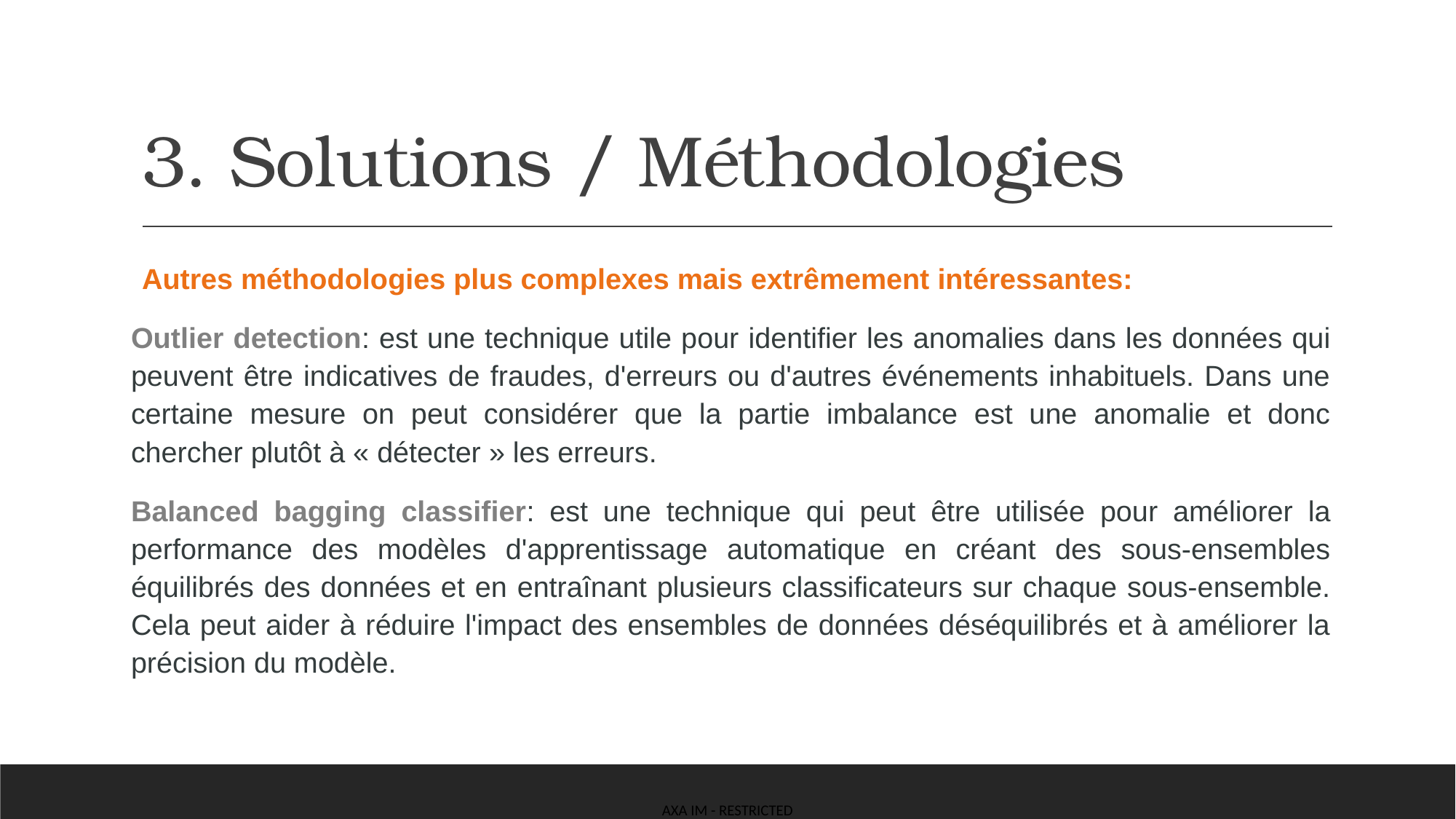

# 3. Solutions / Méthodologies
Autres méthodologies plus complexes mais extrêmement intéressantes:
Outlier detection: est une technique utile pour identifier les anomalies dans les données qui peuvent être indicatives de fraudes, d'erreurs ou d'autres événements inhabituels. Dans une certaine mesure on peut considérer que la partie imbalance est une anomalie et donc chercher plutôt à « détecter » les erreurs.
Balanced bagging classifier: est une technique qui peut être utilisée pour améliorer la performance des modèles d'apprentissage automatique en créant des sous-ensembles équilibrés des données et en entraînant plusieurs classificateurs sur chaque sous-ensemble. Cela peut aider à réduire l'impact des ensembles de données déséquilibrés et à améliorer la précision du modèle.